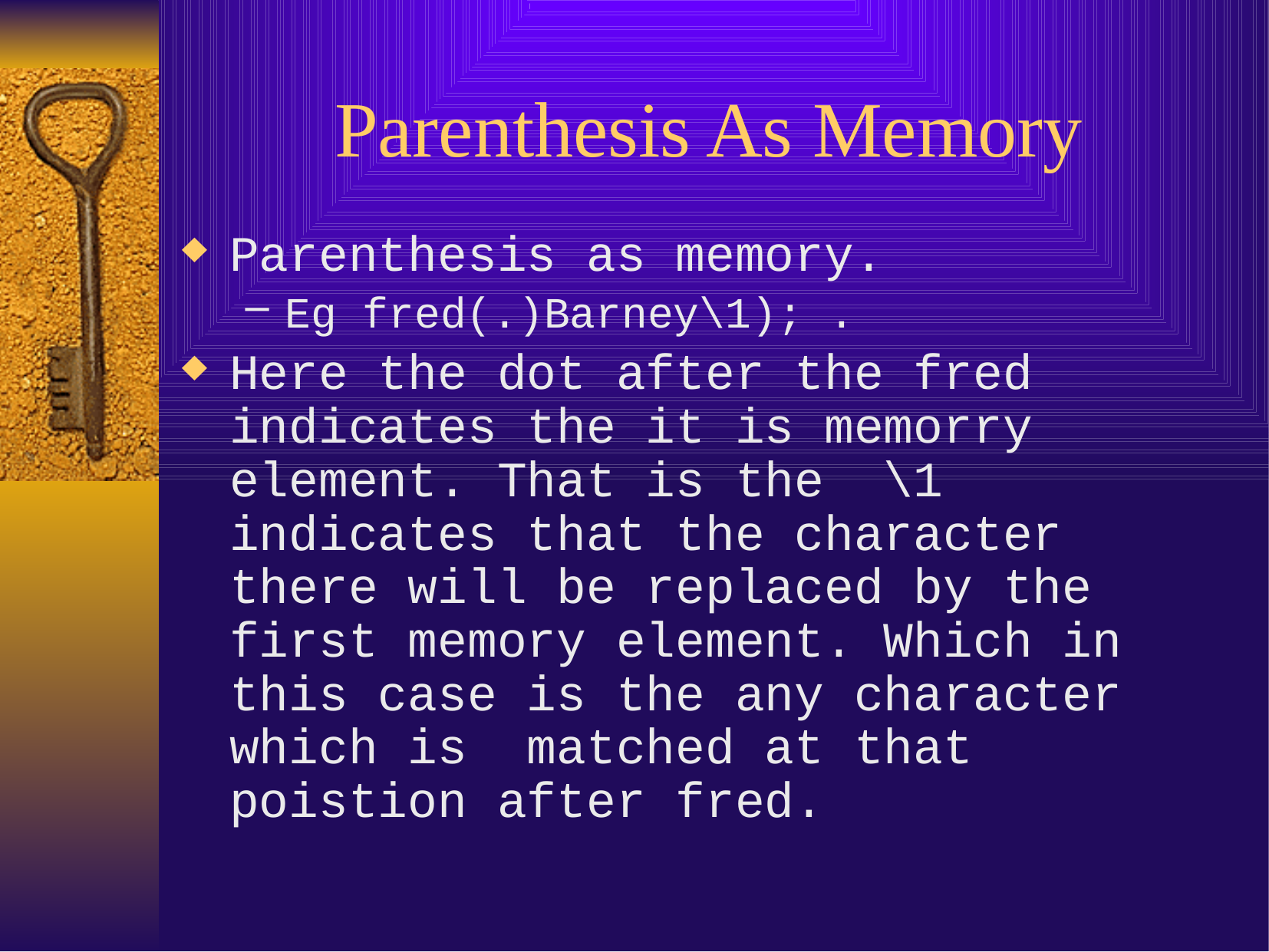

# Parenthesis As Memory
Parenthesis as memory.
Eg fred(.)Barney\1); .
Here the dot after the fred indicates the it is memorry element. That is the  \1 indicates that the character there will be replaced by the first memory element. Which in this case is the any character which is  matched at that poistion after fred.